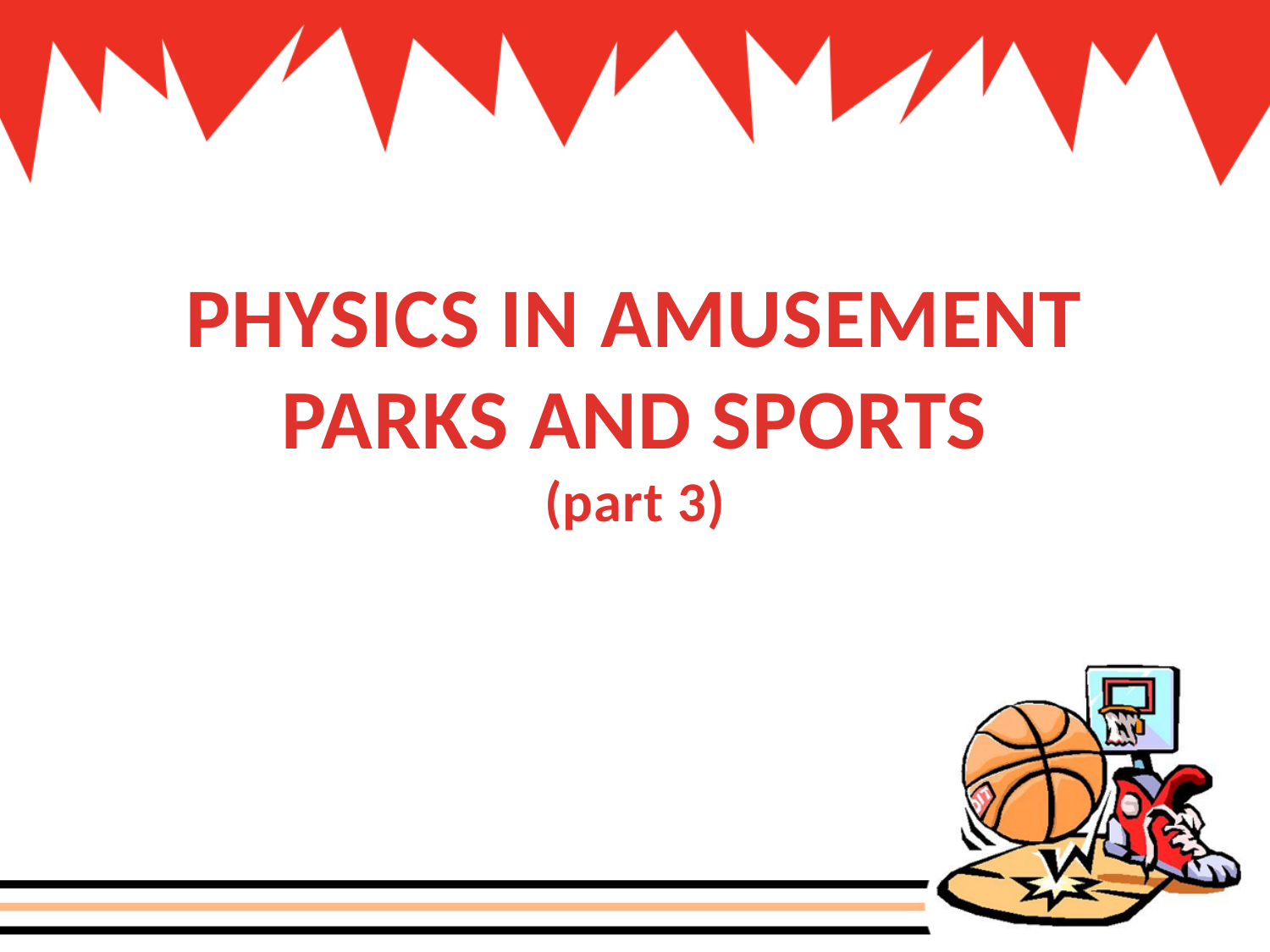

# PHYSICS IN AMUSEMENT PARKS AND SPORTS (part 3)